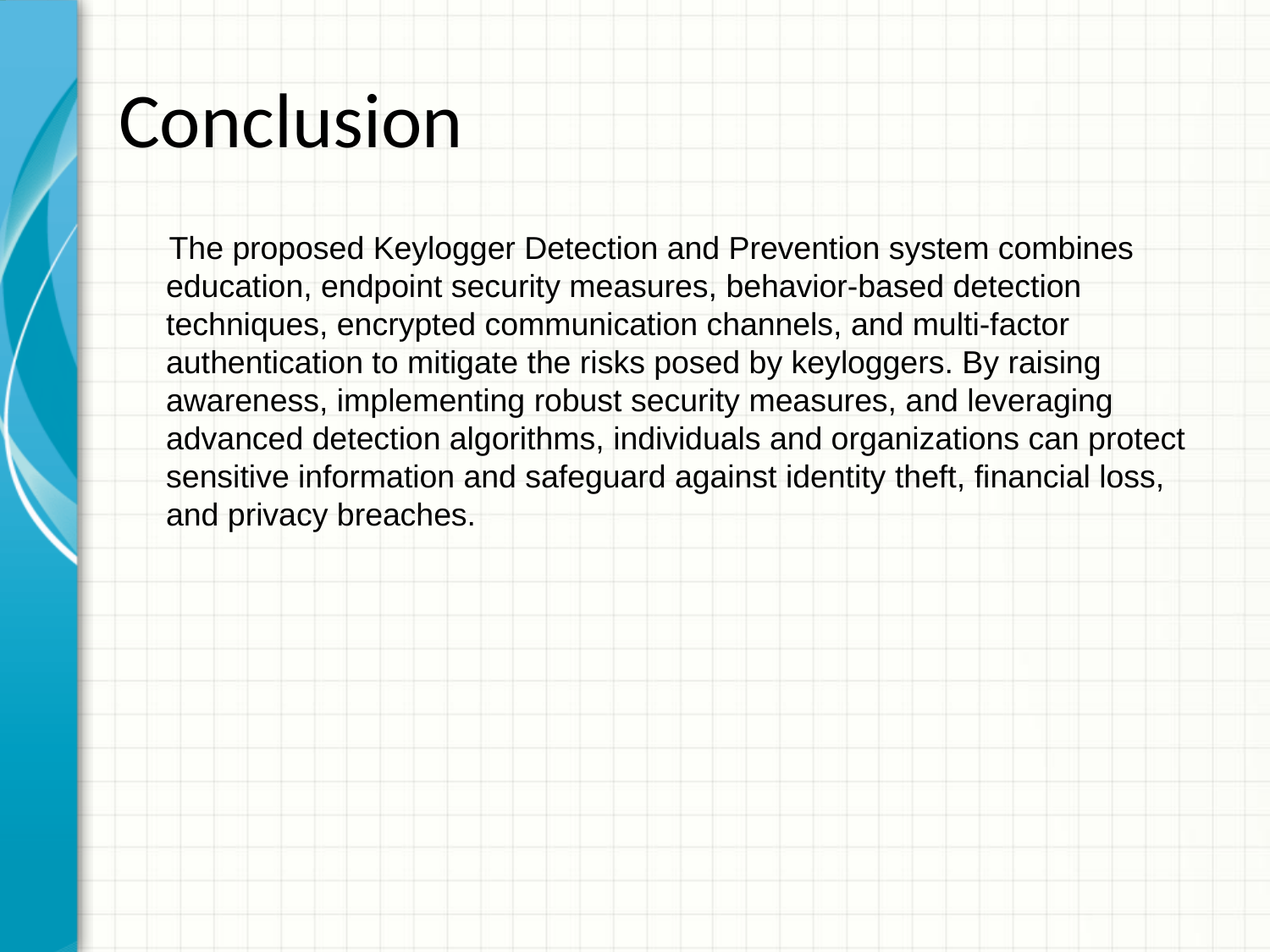

# Conclusion
       The proposed Keylogger Detection and Prevention system combines education, endpoint security measures, behavior-based detection techniques, encrypted communication channels, and multi-factor authentication to mitigate the risks posed by keyloggers. By raising awareness, implementing robust security measures, and leveraging advanced detection algorithms, individuals and organizations can protect sensitive information and safeguard against identity theft, financial loss, and privacy breaches.